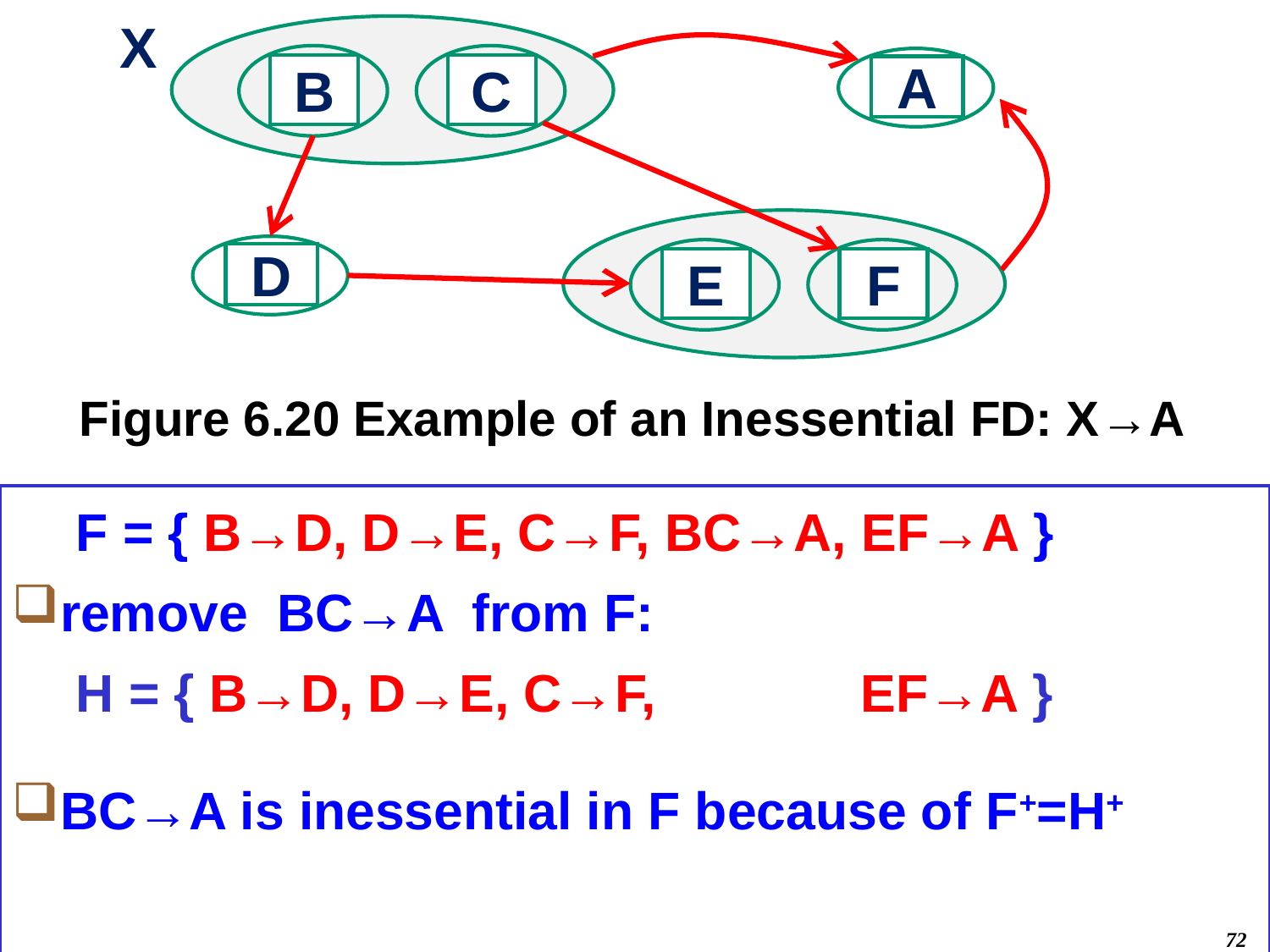

B

C
X

A

E

F

D
Figure 6.20 Example of an Inessential FD: X→A
# F = { B→D, D→E, C→F, BC→A, EF→A }
remove  BC→A  from F:
H = { B→D, D→E, C→F,              EF→A }

BC→A is inessential in F because of F+=H+
72